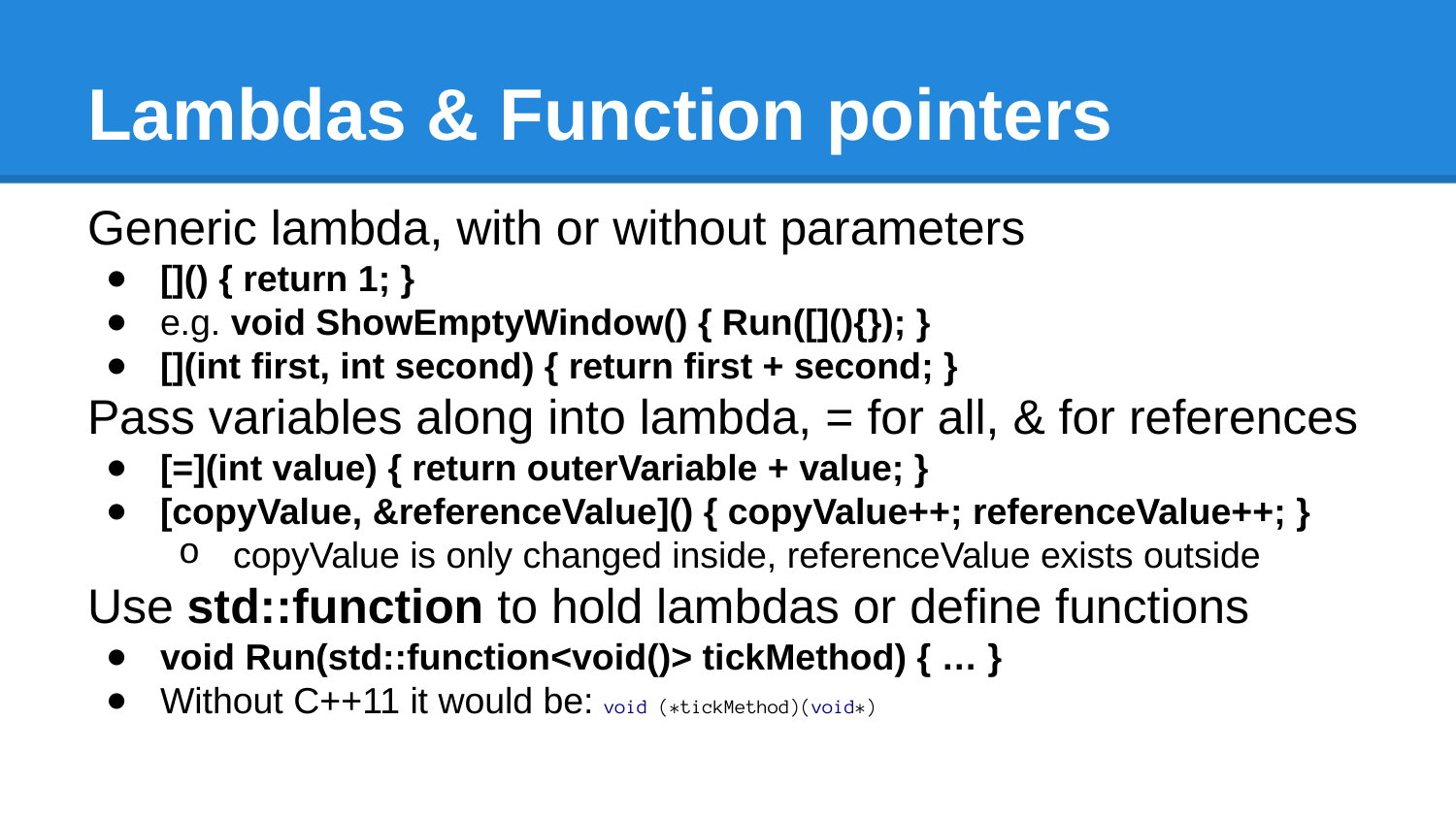

# Lambdas & Function pointers
Generic lambda, with or without parameters
[]() { return 1; }
e.g. void ShowEmptyWindow() { Run([](){}); }
[](int first, int second) { return first + second; }
Pass variables along into lambda, = for all, & for references
[=](int value) { return outerVariable + value; }
[copyValue, &referenceValue]() { copyValue++; referenceValue++; }
copyValue is only changed inside, referenceValue exists outside
Use std::function to hold lambdas or define functions
void Run(std::function<void()> tickMethod) { … }
Without C++11 it would be: void (*tickMethod)(void*)